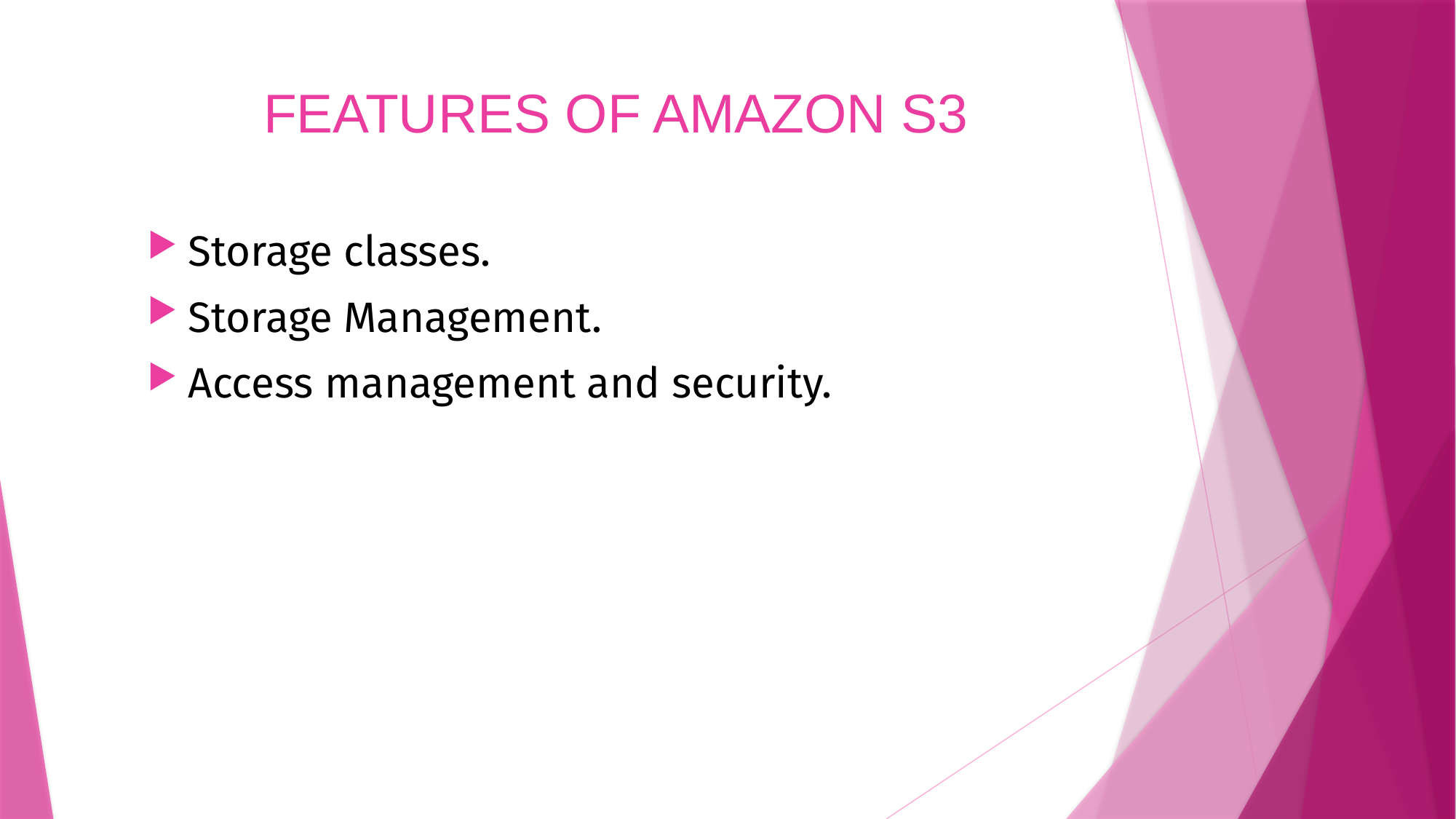

# FEATURES OF AMAZON S3
Storage classes.
Storage Management.
Access management and security.